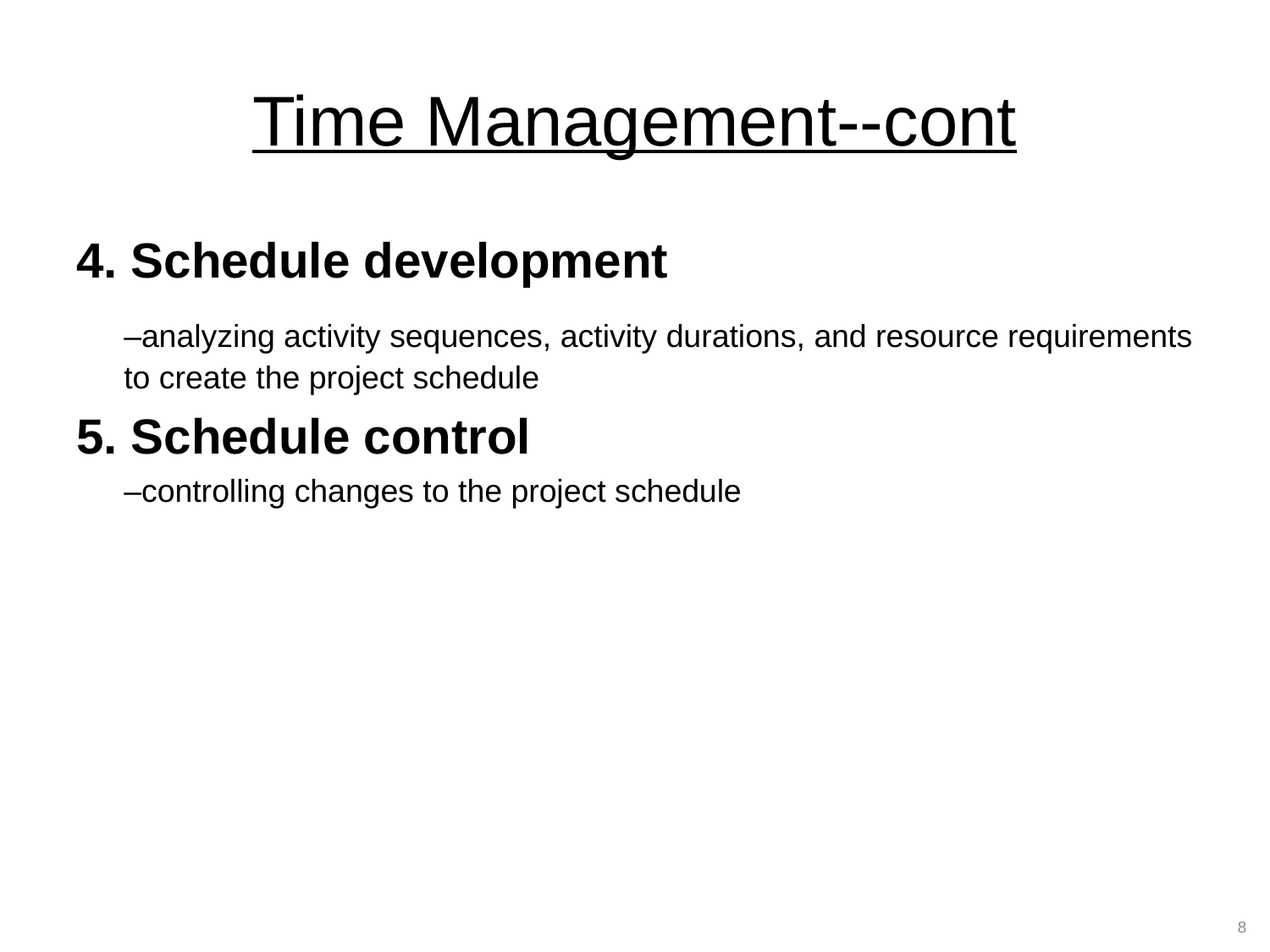

# Time Management--cont
4. Schedule development
	–analyzing activity sequences, activity durations, and resource requirements to create the project schedule
5. Schedule control
	–controlling changes to the project schedule

8